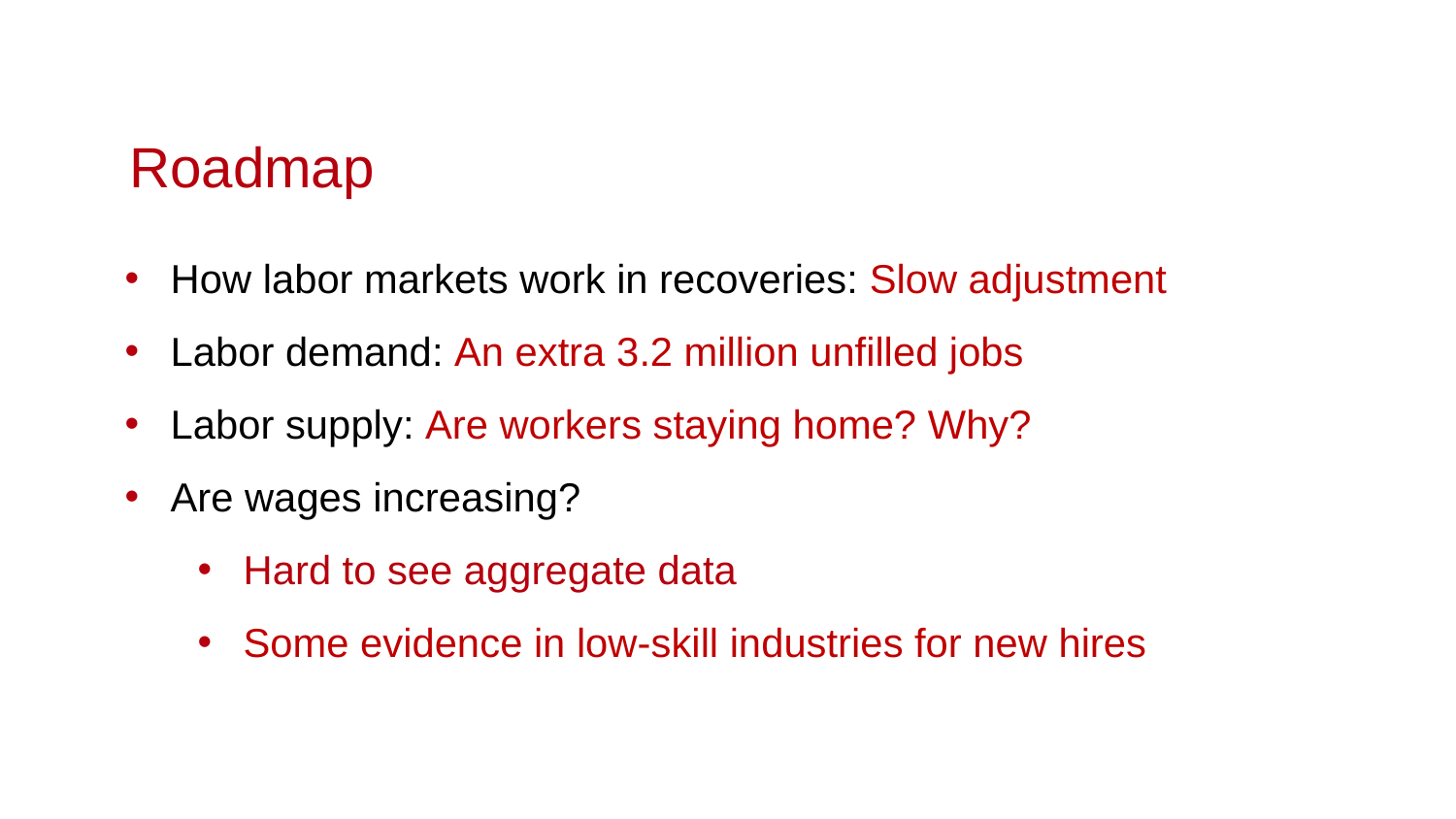

Roadmap
How labor markets work in recoveries: Slow adjustment
Labor demand: An extra 3.2 million unfilled jobs
Labor supply: Are workers staying home? Why?
Are wages increasing?
Hard to see aggregate data
Some evidence in low-skill industries for new hires